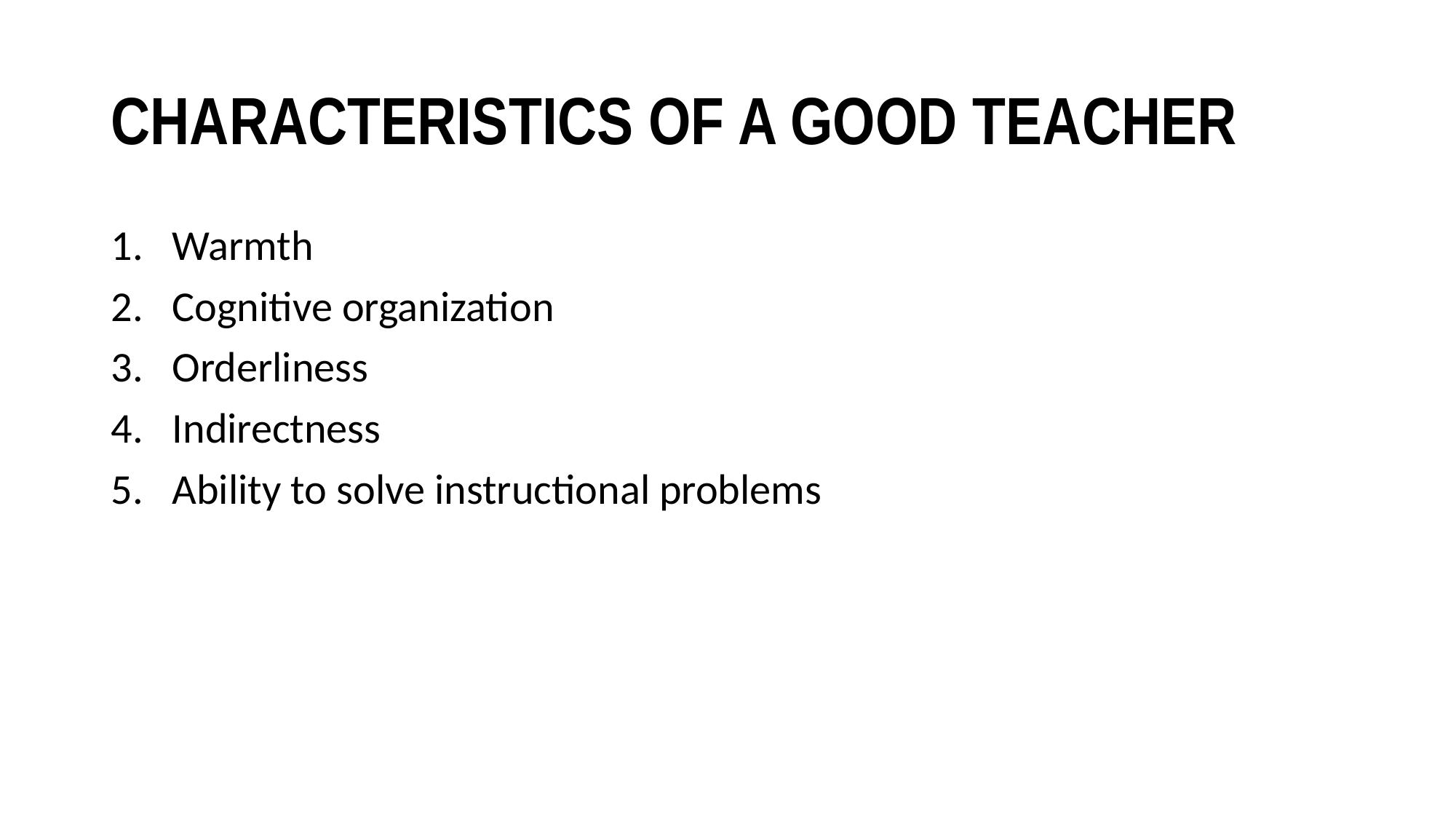

# CHARACTERISTICS OF A GOOD TEACHER
Warmth
Cognitive organization
Orderliness
Indirectness
Ability to solve instructional problems